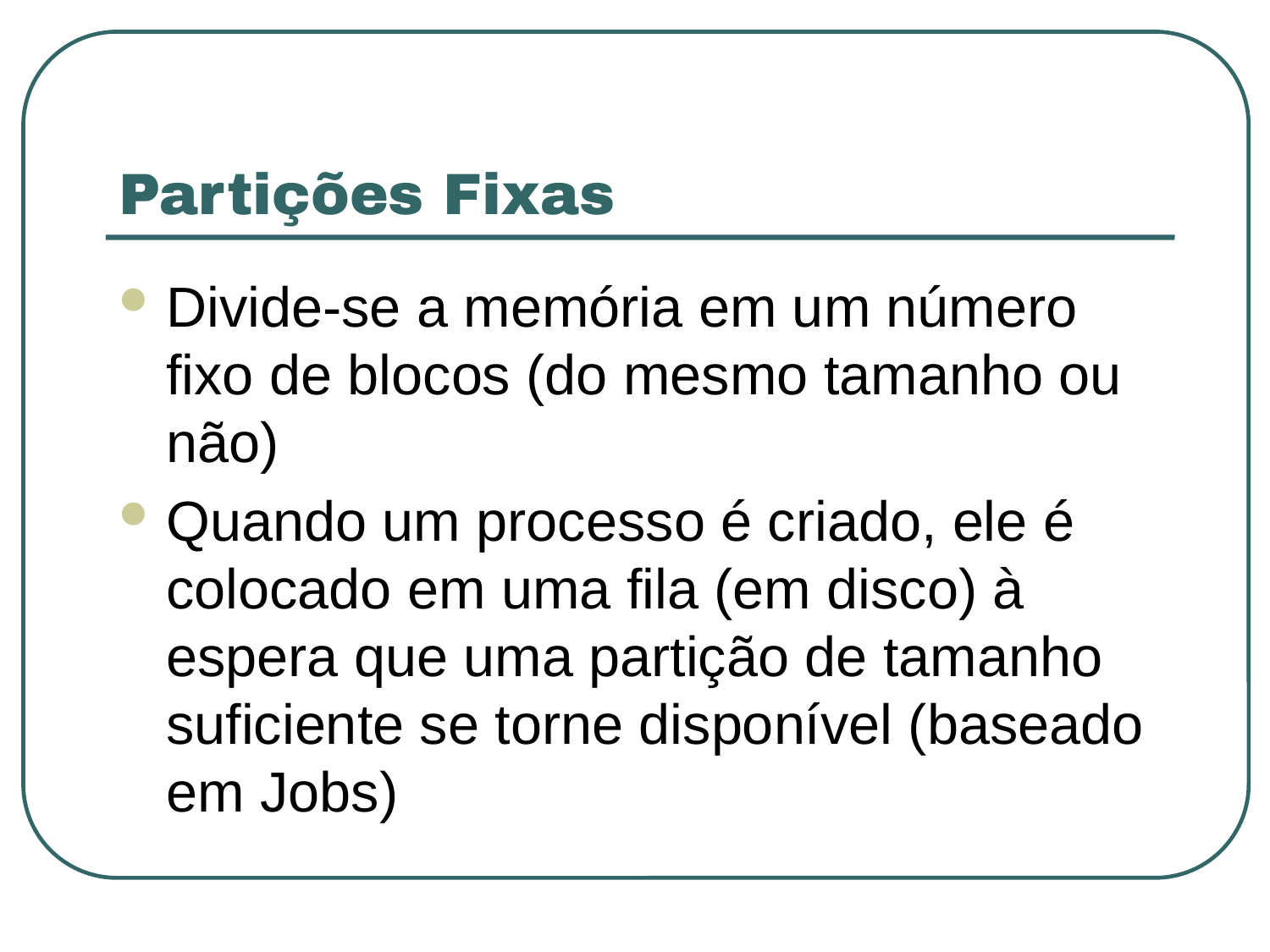

# Partições Fixas
Divide-se a memória em um número fixo de blocos (do mesmo tamanho ou não)
Quando um processo é criado, ele é colocado em uma fila (em disco) à espera que uma partição de tamanho suficiente se torne disponível (baseado em Jobs)